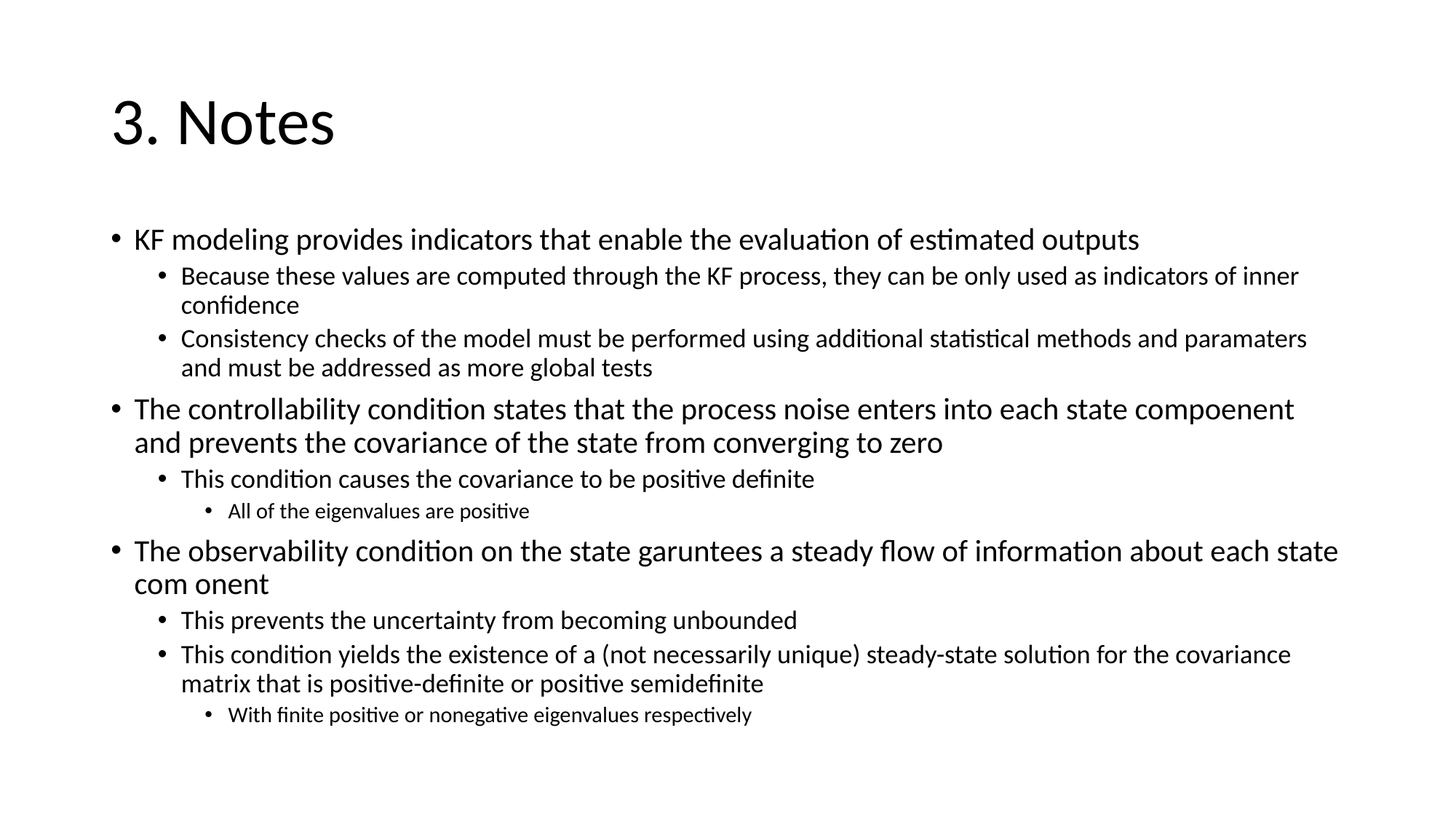

# 3. Notes
KF modeling provides indicators that enable the evaluation of estimated outputs
Because these values are computed through the KF process, they can be only used as indicators of inner confidence
Consistency checks of the model must be performed using additional statistical methods and paramaters and must be addressed as more global tests
The controllability condition states that the process noise enters into each state compoenent and prevents the covariance of the state from converging to zero
This condition causes the covariance to be positive definite
All of the eigenvalues are positive
The observability condition on the state garuntees a steady flow of information about each state com onent
This prevents the uncertainty from becoming unbounded
This condition yields the existence of a (not necessarily unique) steady-state solution for the covariance matrix that is positive-definite or positive semidefinite
With finite positive or nonegative eigenvalues respectively